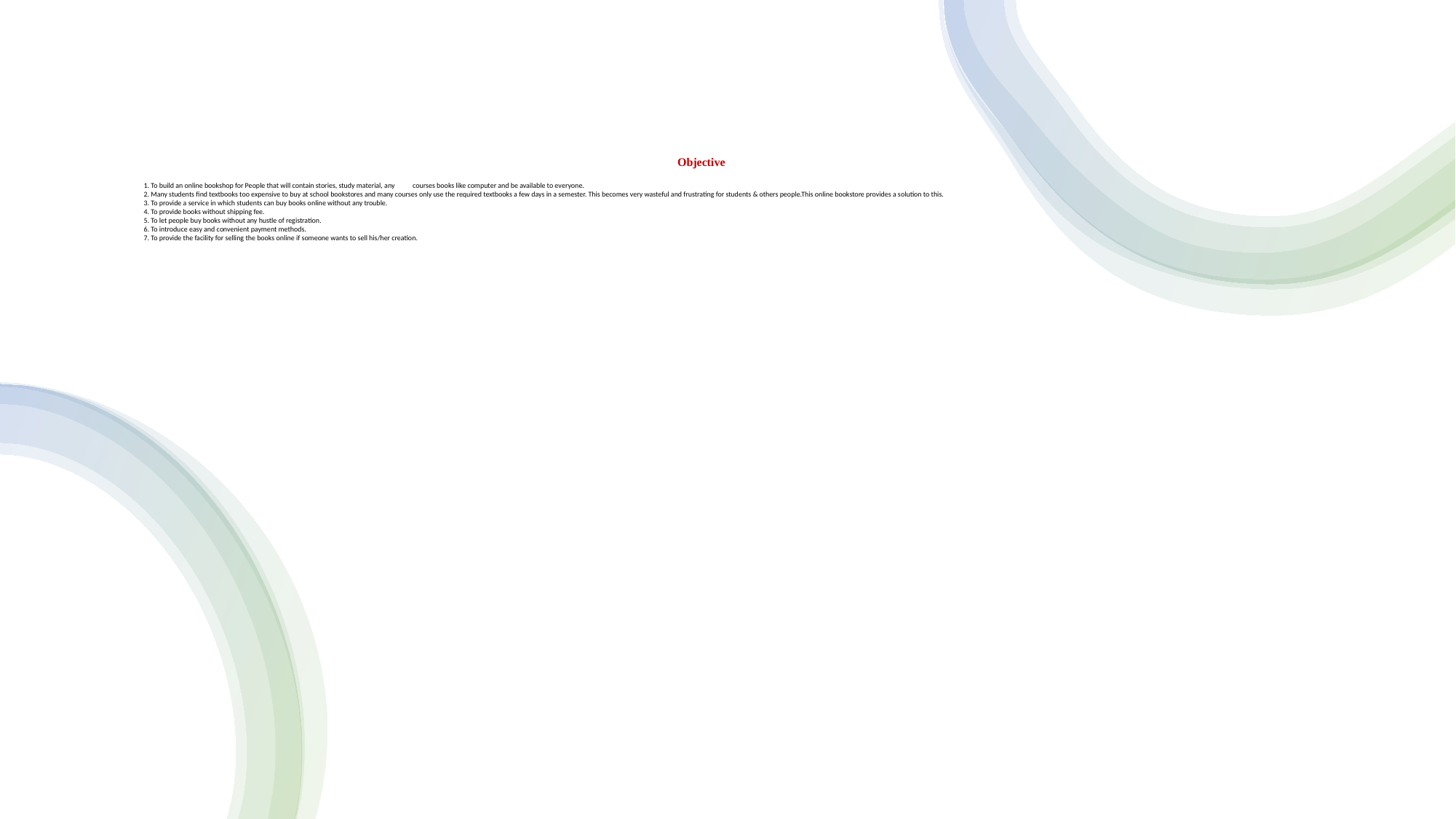

Objective

1. To build an online bookshop for People that will contain stories, study material, any           courses books like computer and be available to everyone.
2. Many students find textbooks too expensive to buy at school bookstores and many courses only use the required textbooks a few days in a semester. This becomes very wasteful and frustrating for students & others people.This online bookstore provides a solution to this.
3. To provide a service in which students can buy books online without any trouble.
4. To provide books without shipping fee.
5. To let people buy books without any hustle of registration.
6. To introduce easy and convenient payment methods.
7. To provide the facility for selling the books online if someone wants to sell his/her creation.

#